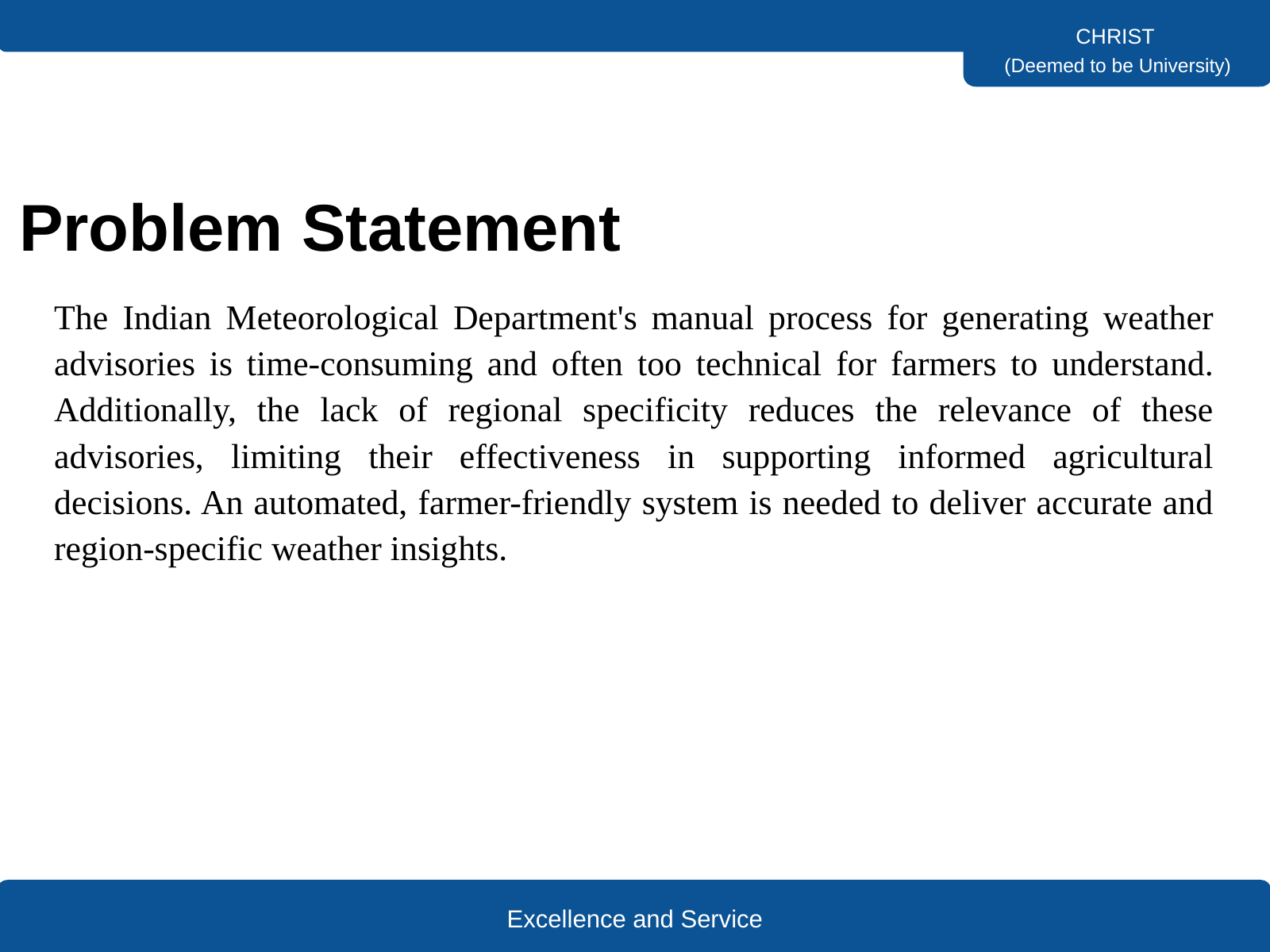

CHRIST
(Deemed to be University)
Problem Statement
The Indian Meteorological Department's manual process for generating weather advisories is time-consuming and often too technical for farmers to understand. Additionally, the lack of regional specificity reduces the relevance of these advisories, limiting their effectiveness in supporting informed agricultural decisions. An automated, farmer-friendly system is needed to deliver accurate and region-specific weather insights.

Excellence and Service